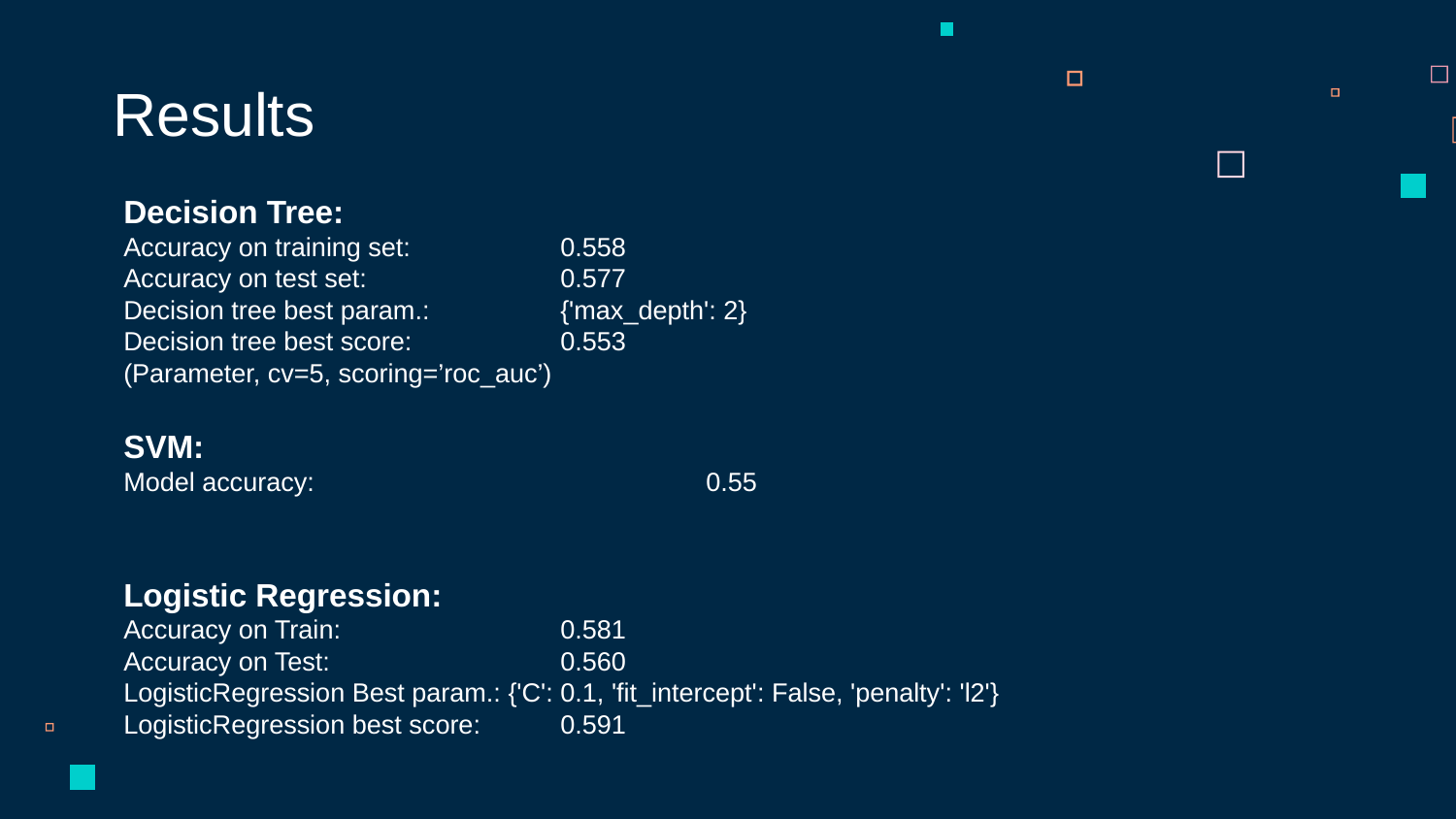

Results
Decision Tree:
Accuracy on training set:		0.558
Accuracy on test set: 		0.577
Decision tree best param.:	{'max_depth': 2}
Decision tree best score:  	0.553
(Parameter, cv=5, scoring=’roc_auc’)

SVM:
Model accuracy:			0.55

Logistic Regression:
Accuracy on Train:  		0.581
Accuracy on Test:  		0.560
LogisticRegression Best param.: {'C': 0.1, 'fit_intercept': False, 'penalty': 'l2'}
LogisticRegression best score:	0.591